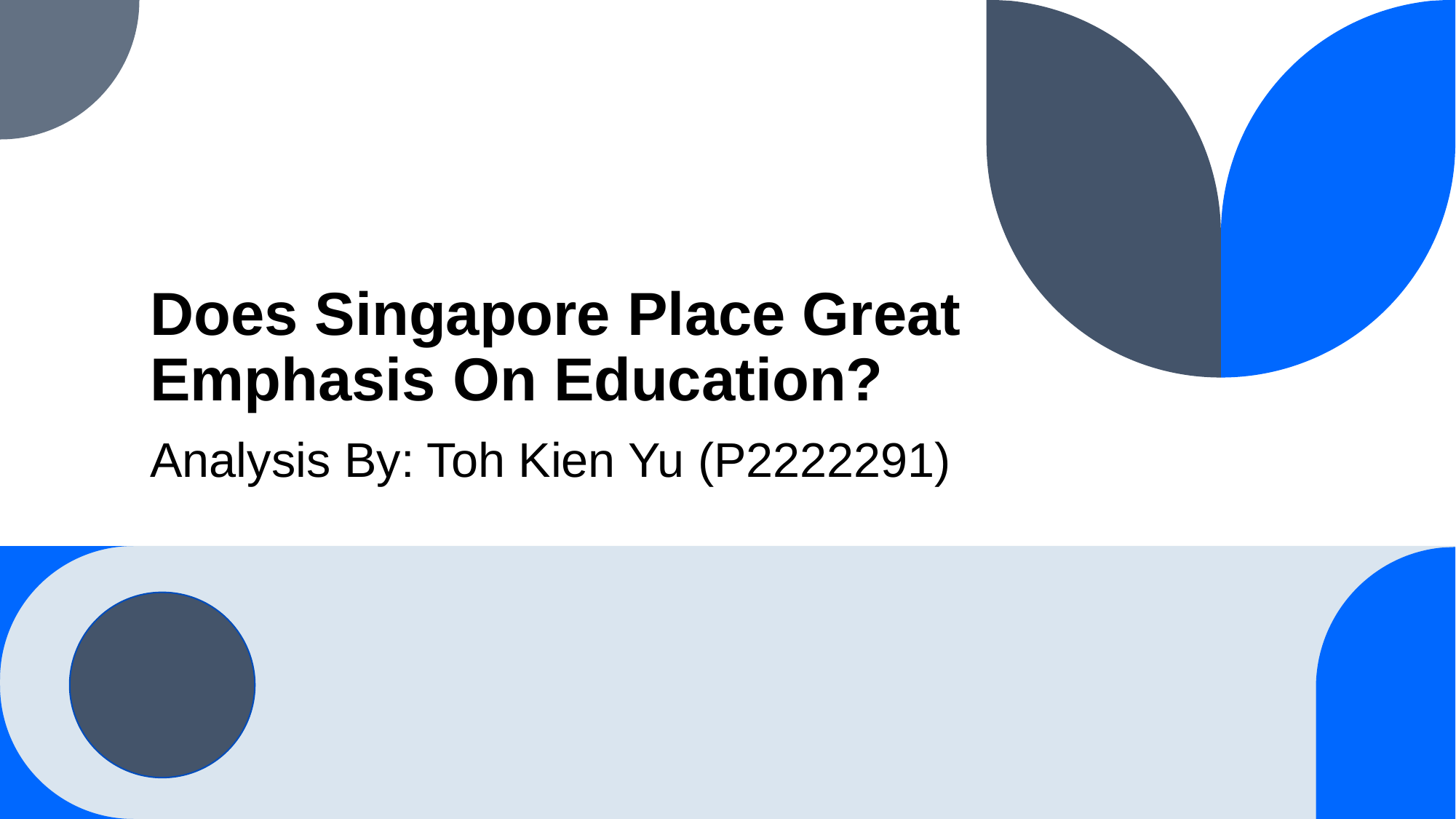

# Does Singapore Place Great Emphasis On Education?
Analysis By: Toh Kien Yu (P2222291)